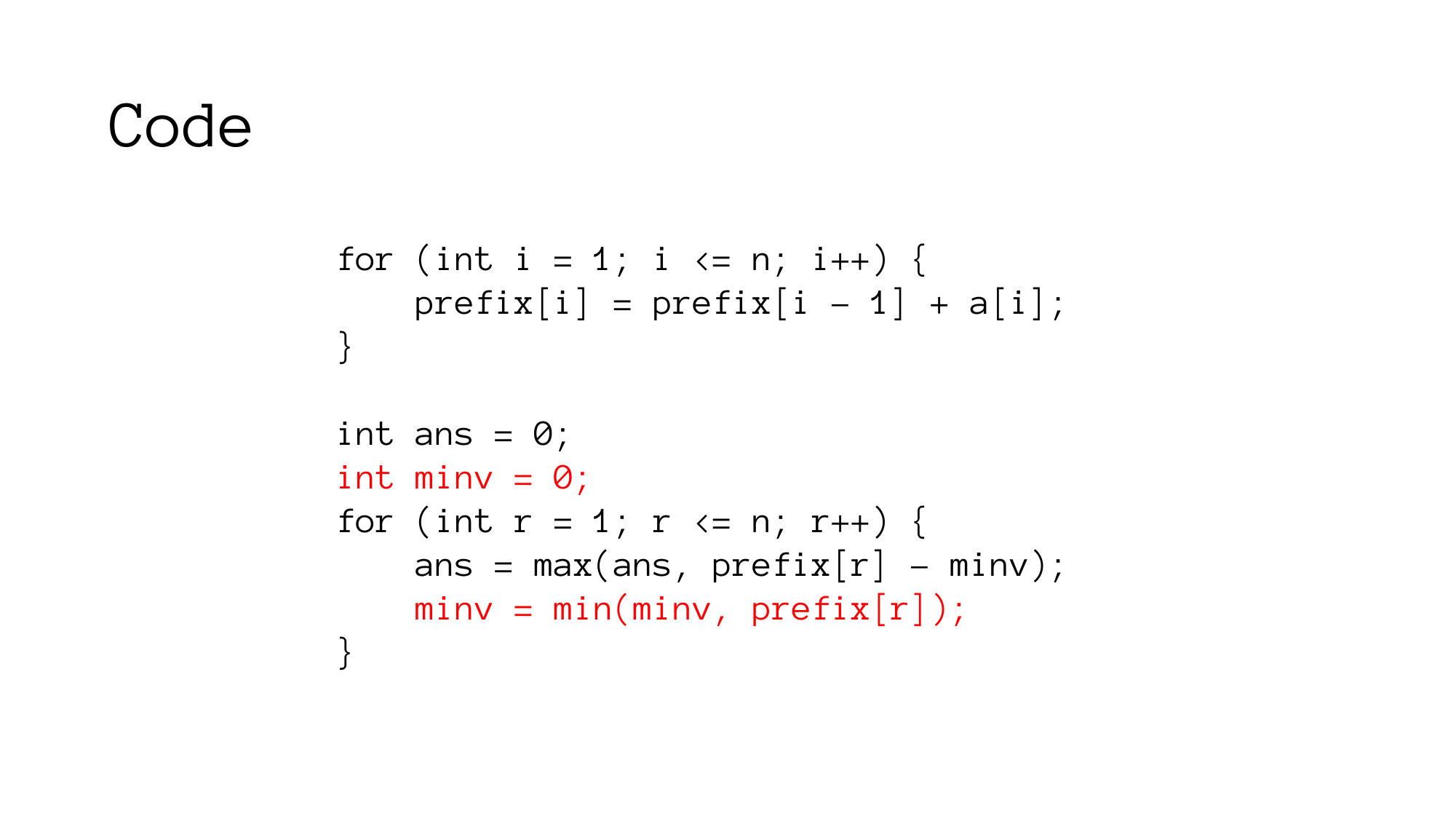

# Code
for (int i = 1; i <= n; i++) {
    prefix[i] = prefix[i – 1] + a[i];
}

int ans = 0;
int minv = 0;
for (int r = 1; r <= n; r++) {
    ans = max(ans, prefix[r] – minv);
    minv = min(minv, prefix[r]);
}